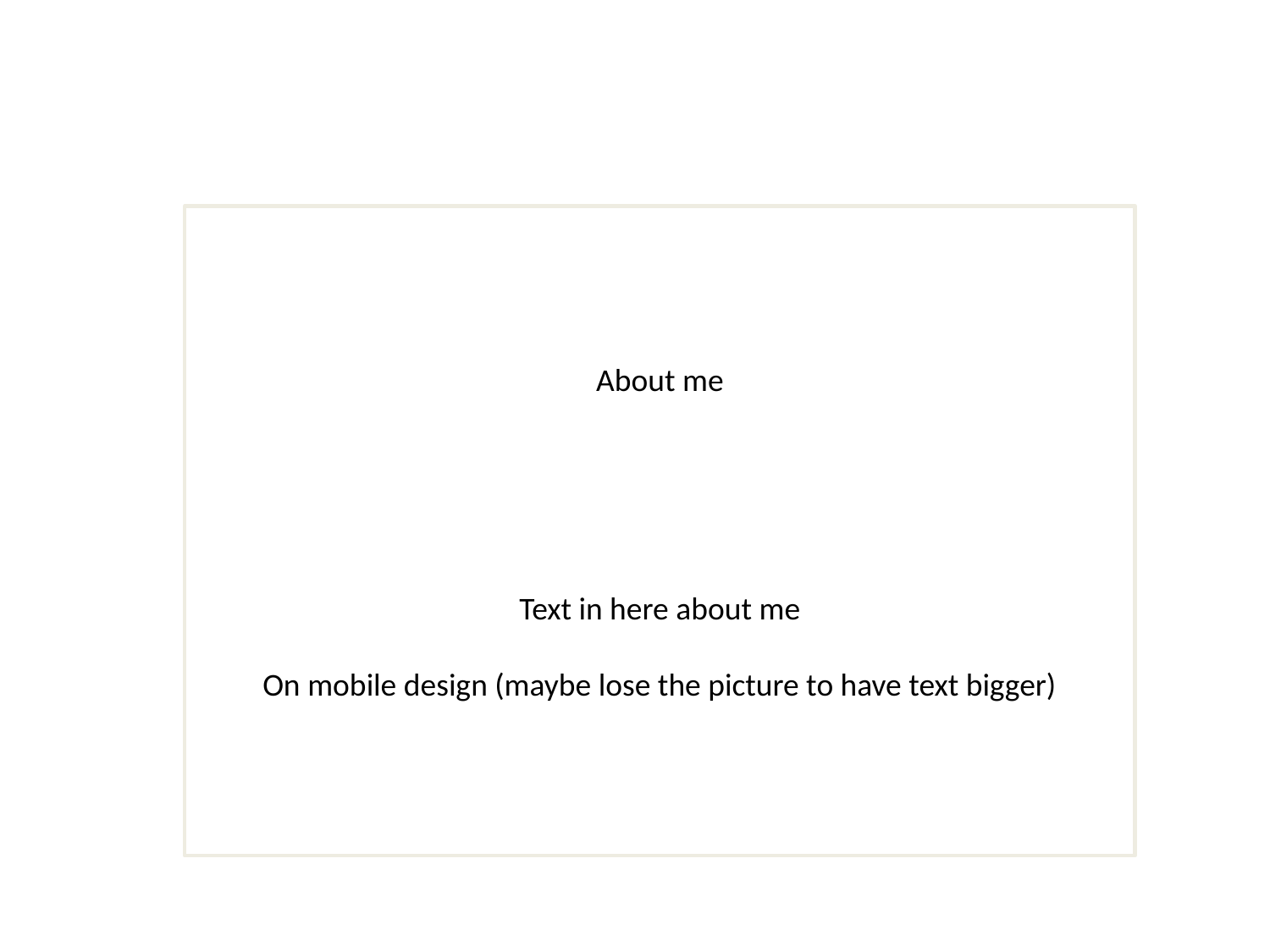

About me

Text in here about me

On mobile design (maybe lose the picture to have text bigger)